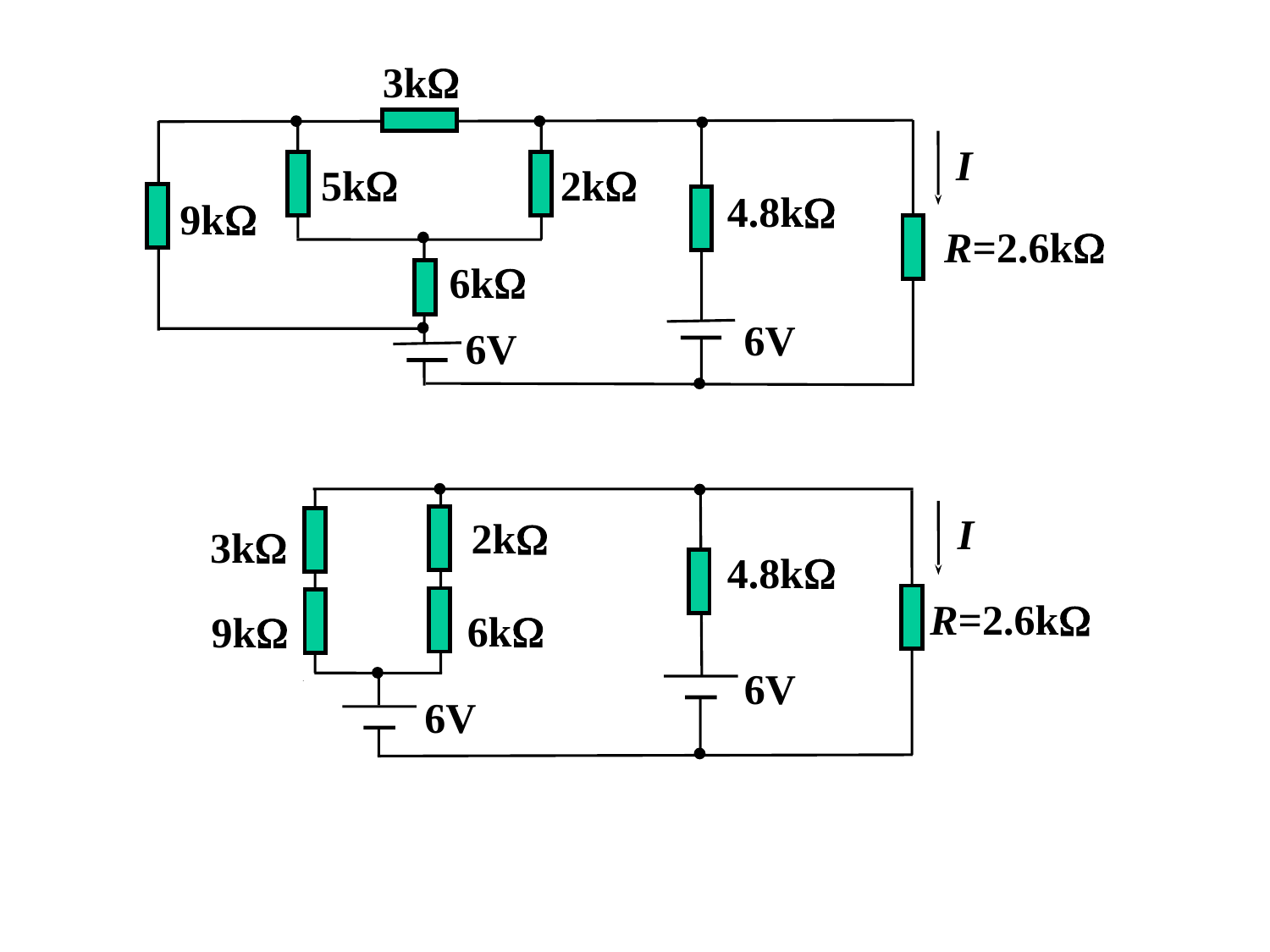

3kΩ

I

5kΩ

2kΩ
4.8kΩ

9kΩ

R=2.6kΩ

6kΩ

6V
6V

I
2kΩ
3kΩ

4.8kΩ

R=2.6kΩ

6kΩ
9kΩ
6V

6V